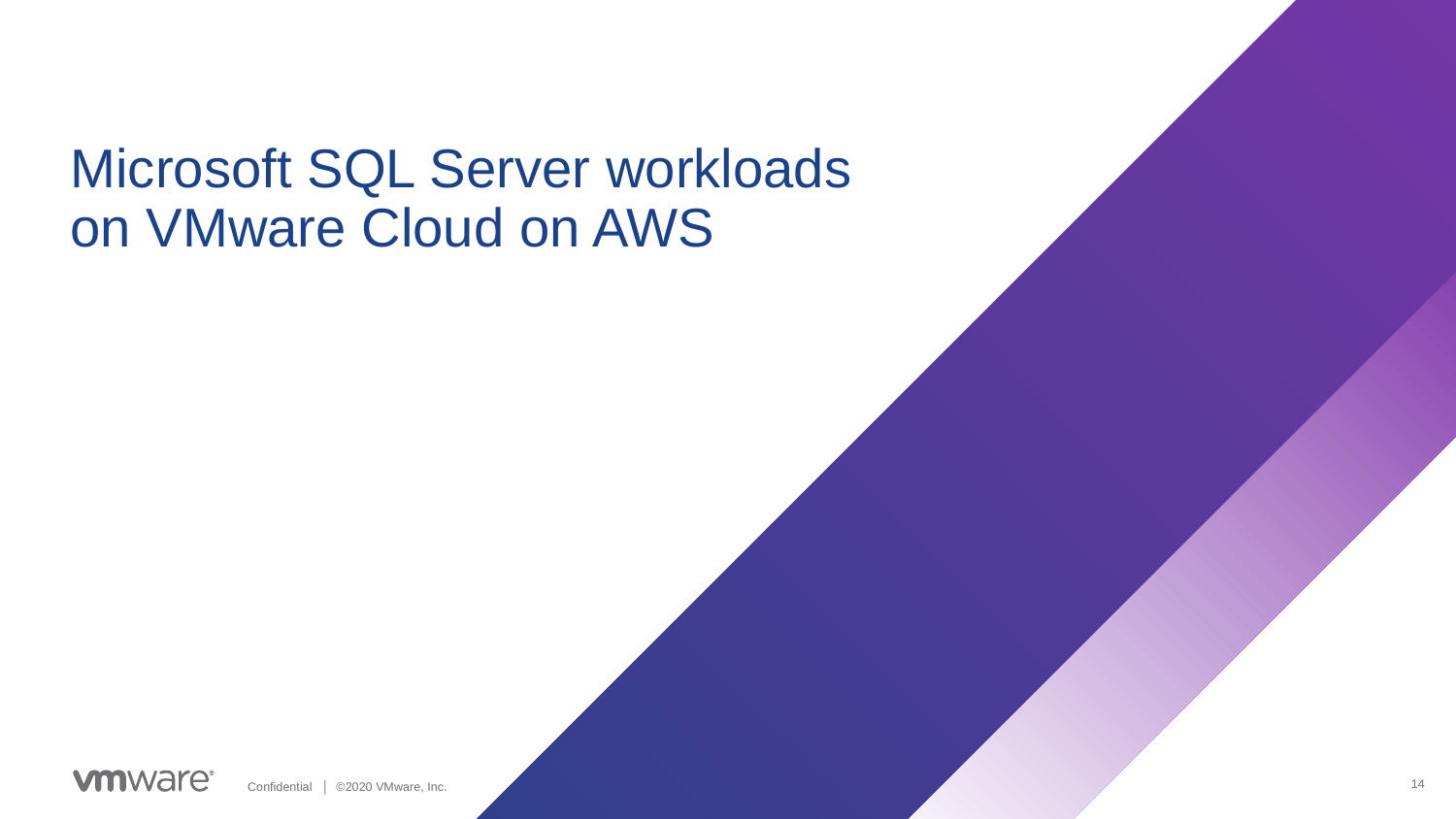

# Microsoft SQL Server workloads on VMware Cloud on AWS